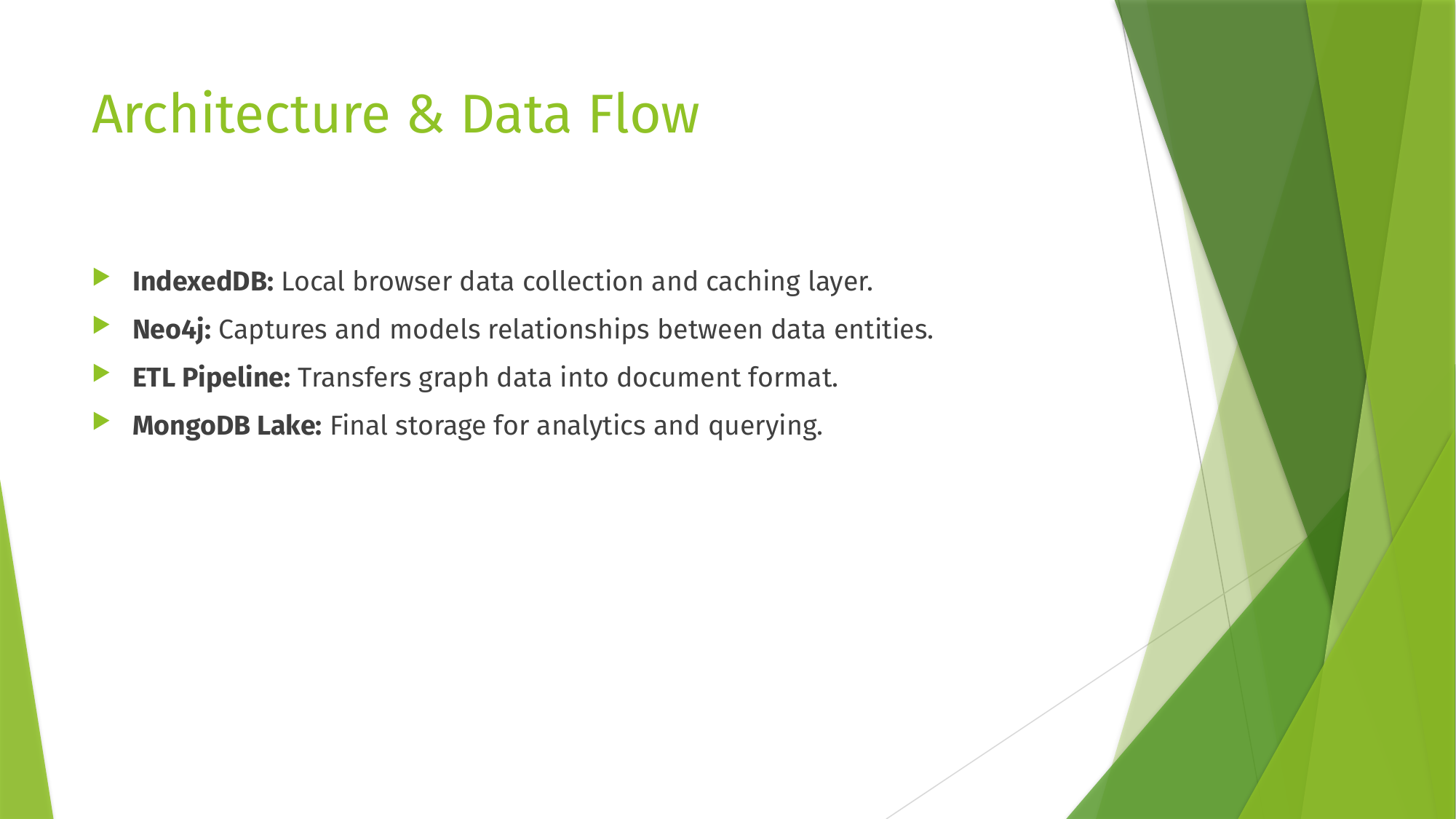

# Architecture & Data Flow
IndexedDB: Local browser data collection and caching layer.
Neo4j: Captures and models relationships between data entities.
ETL Pipeline: Transfers graph data into document format.
MongoDB Lake: Final storage for analytics and querying.